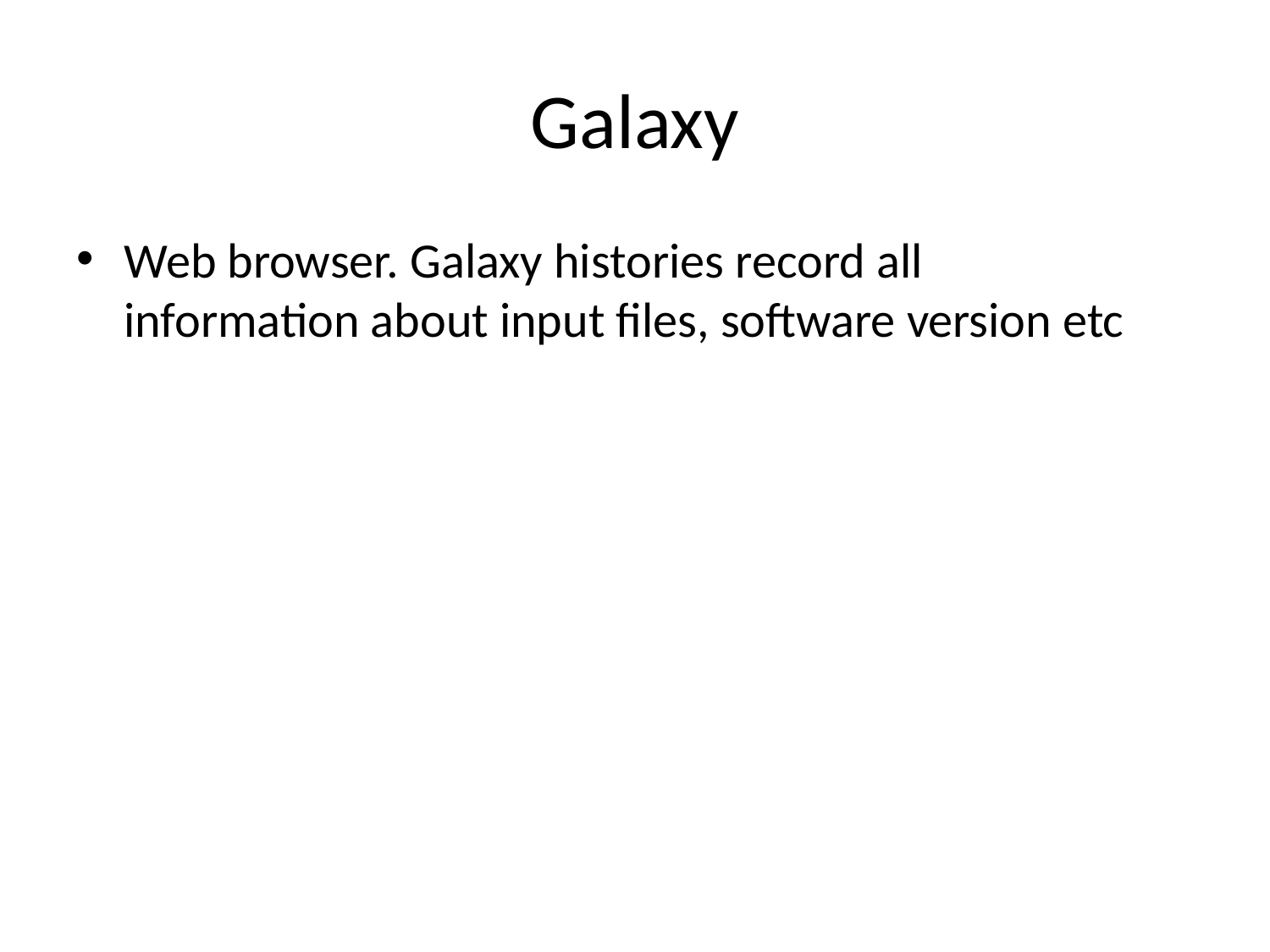

# Galaxy
Web browser. Galaxy histories record all information about input files, software version etc